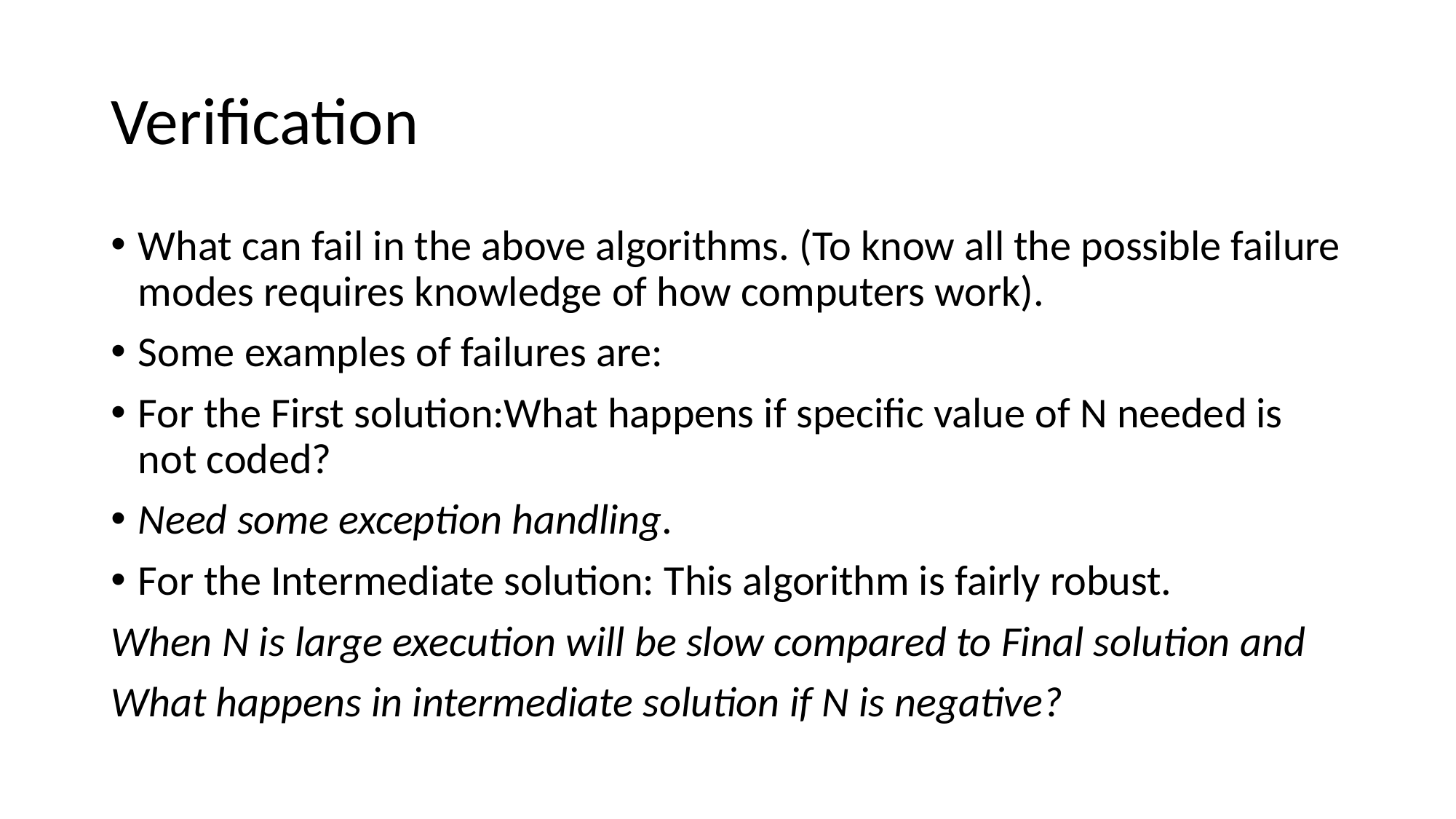

# Verification
What can fail in the above algorithms. (To know all the possible failure modes requires knowledge of how computers work).
Some examples of failures are:
For the First solution:What happens if specific value of N needed is not coded?
Need some exception handling.
For the Intermediate solution: This algorithm is fairly robust.
When N is large execution will be slow compared to Final solution and
What happens in intermediate solution if N is negative?